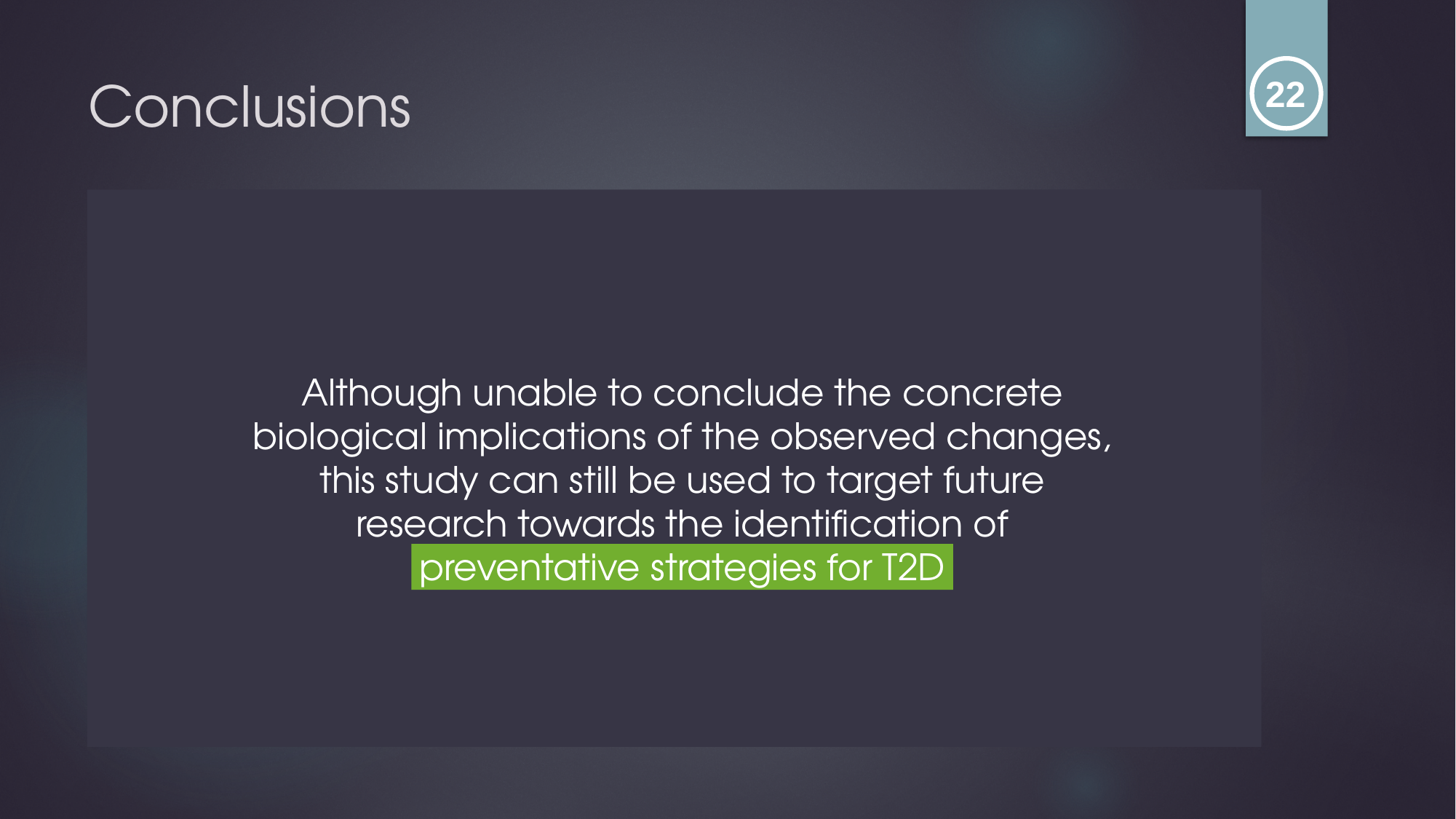

# Conclusions

22

Microbiome
Metabolome
Proteome

40 metabolites with significantly different abundance in IR

Significant separation between IR and IS (mainly due to Bacteroidetes)
23 proteins with significantly different abundance in IR
Although unable to conclude the concrete biological implications of the observed changes, this study can still be used to target future research towards the identification of preventative strategies for T2D
Mainly associated with immune function, lipid homeostasis or energy homeostasis.
Immune function is the most likely to be noticeably altered.
Association between microbiome composition and host metabolome cannot be determined.